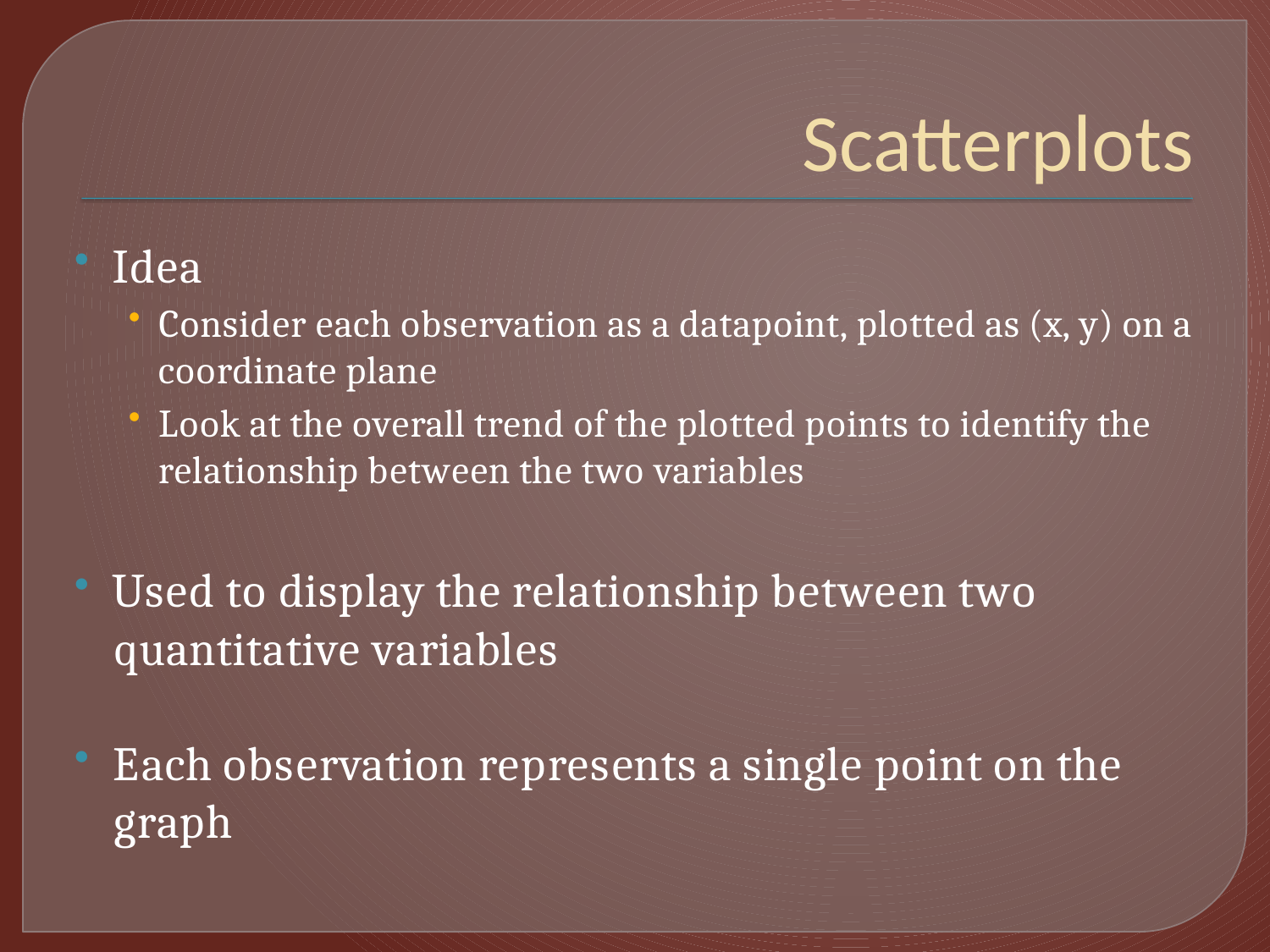

# Scatterplots
Idea
Consider each observation as a datapoint, plotted as (x, y) on a coordinate plane
Look at the overall trend of the plotted points to identify the relationship between the two variables

Used to display the relationship between two quantitative variables

Each observation represents a single point on the graph